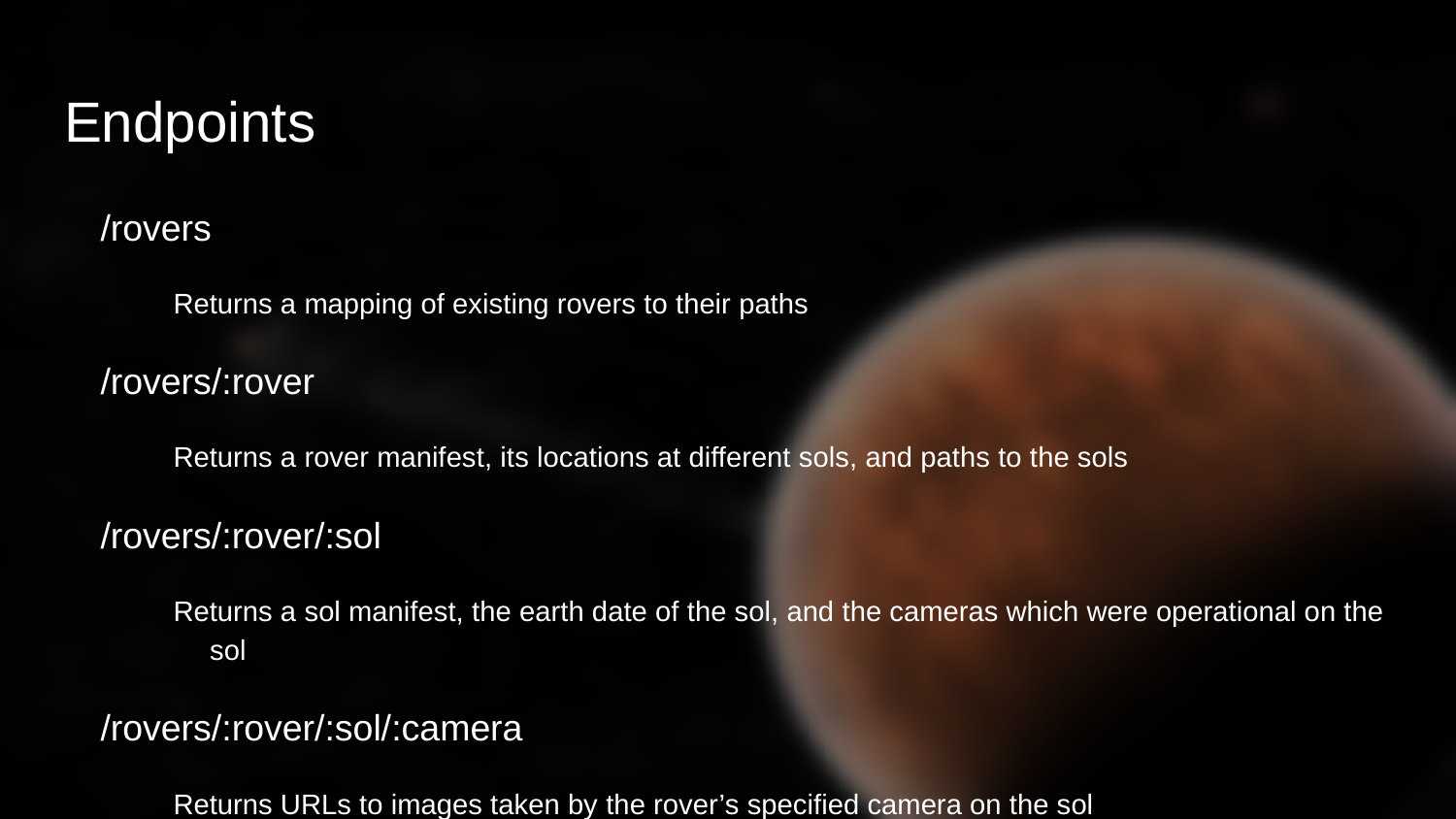

# Endpoints
/rovers
Returns a mapping of existing rovers to their paths
/rovers/:rover
Returns a rover manifest, its locations at different sols, and paths to the sols
/rovers/:rover/:sol
Returns a sol manifest, the earth date of the sol, and the cameras which were operational on the sol
/rovers/:rover/:sol/:camera
Returns URLs to images taken by the rover’s specified camera on the sol